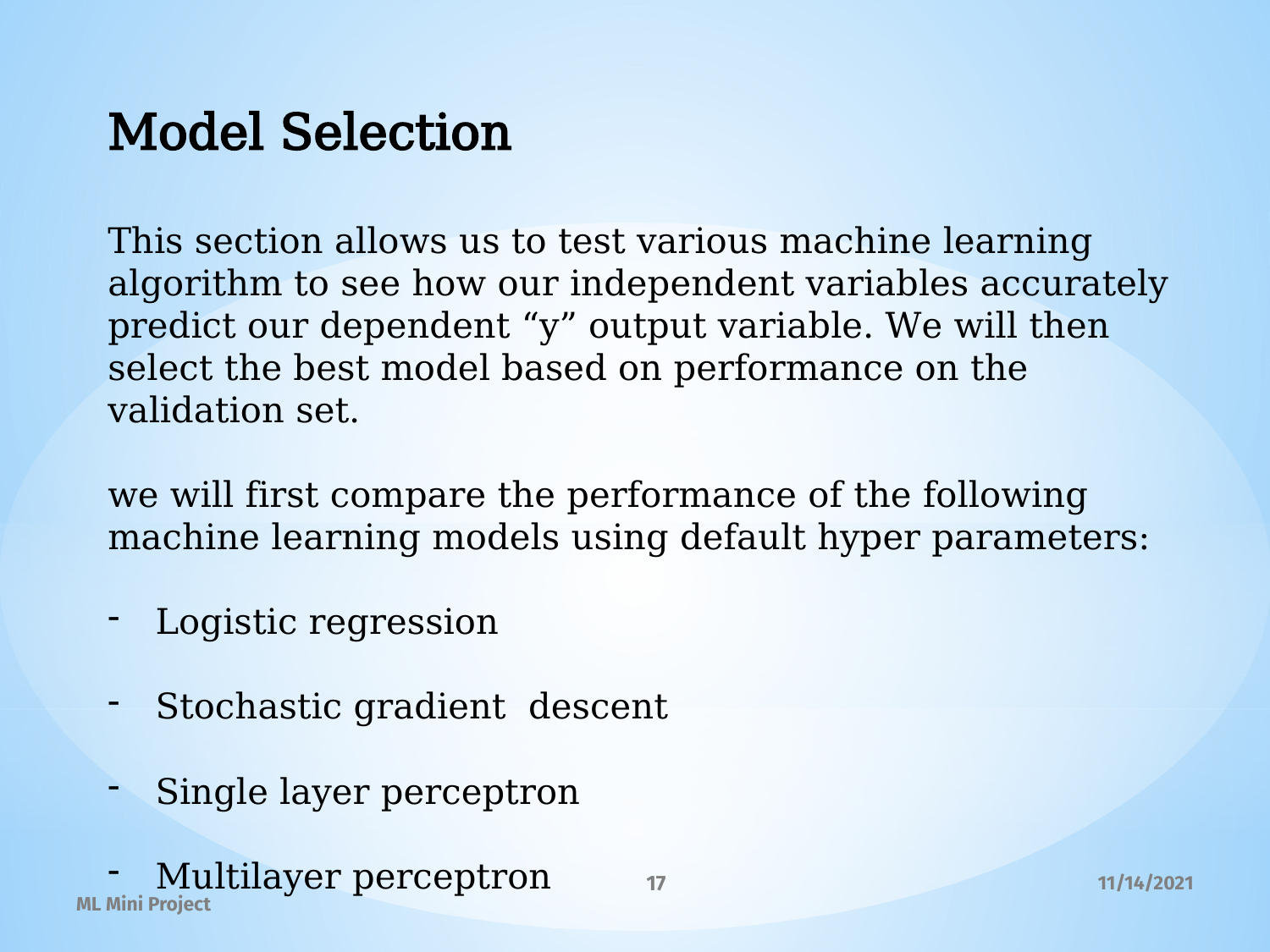

Model Selection

This section allows us to test various machine learning algorithm to see how our independent variables accurately predict our dependent “y” output variable. We will then select the best model based on performance on the validation set.

we will first compare the performance of the following  machine learning models using default hyper parameters:

Logistic regression

Stochastic gradient  descent

Single layer perceptron

Multilayer perceptron

17
11/14/2021
ML Mini Project